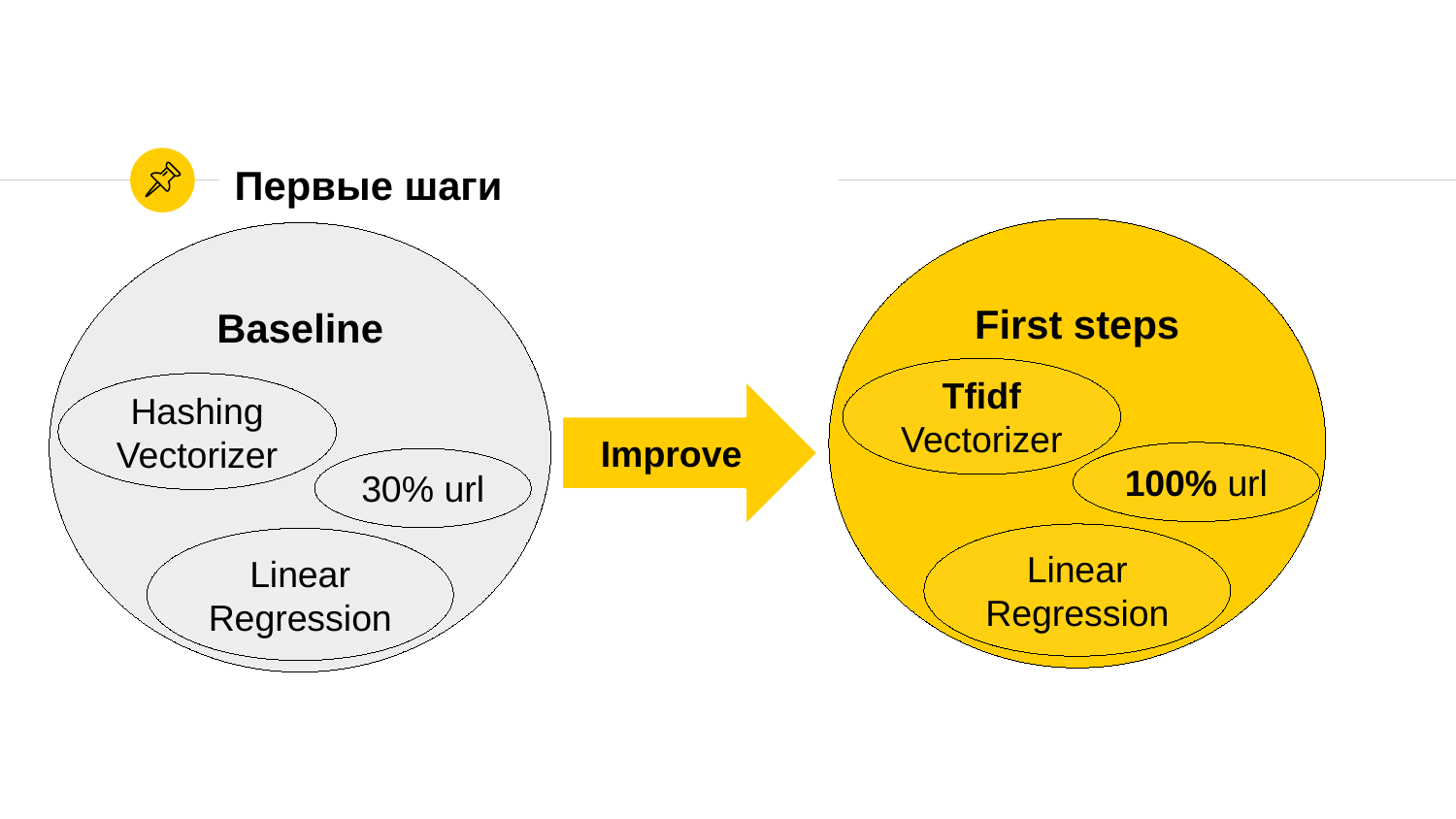

# Первые шаги

First steps
Tfidf
Vectorizer
100% url
Linear Regression
Baseline
Hashing Vectorizer
30% url
Linear Regression
Improve